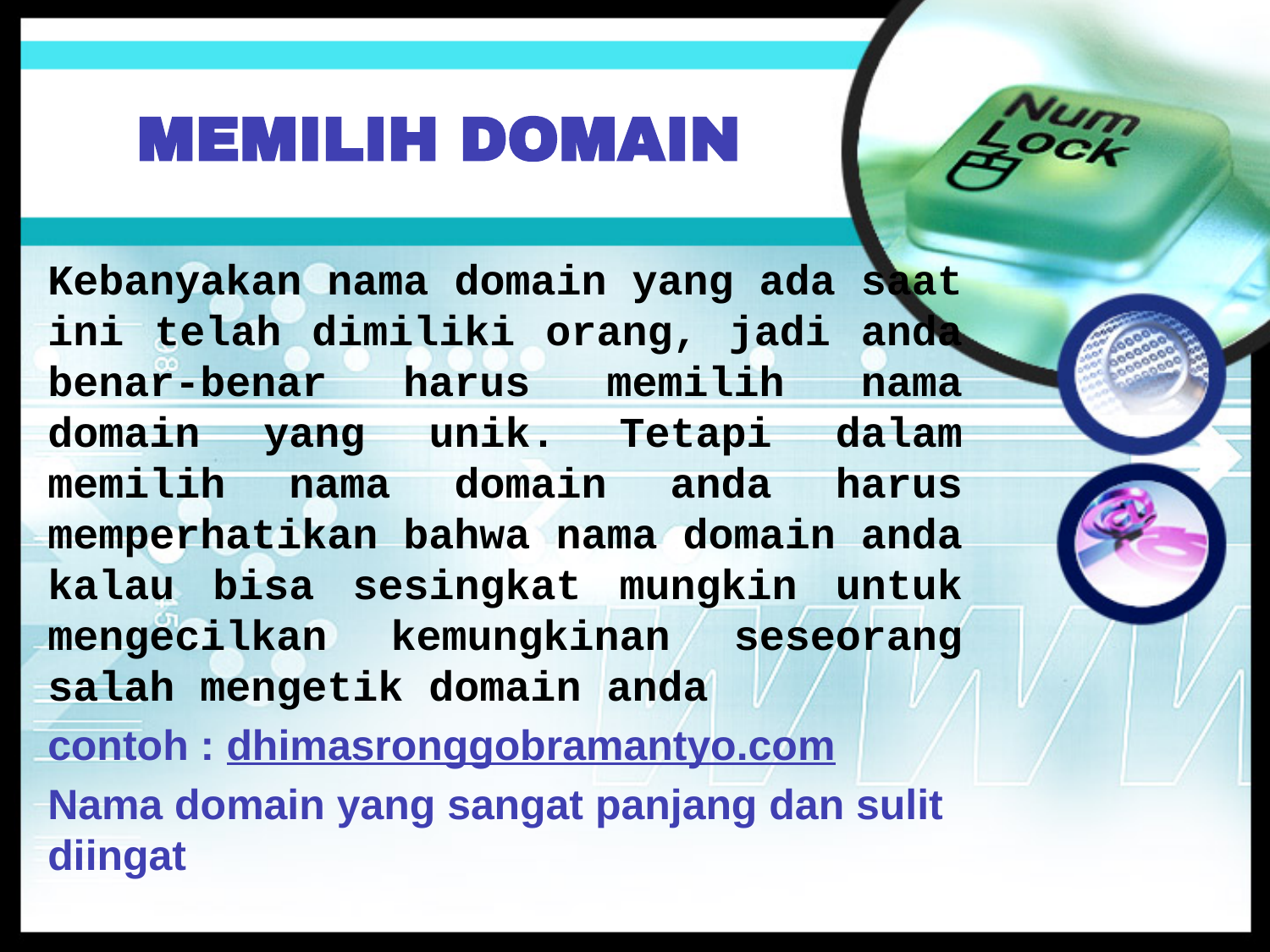

# MEMILIH DOMAIN
Kebanyakan nama domain yang ada saat ini telah dimiliki orang, jadi anda benar-benar harus memilih nama domain yang unik. Tetapi dalam memilih nama domain anda harus memperhatikan bahwa nama domain anda kalau bisa sesingkat mungkin untuk mengecilkan kemungkinan seseorang salah mengetik domain anda
contoh : dhimasronggobramantyo.com
Nama domain yang sangat panjang dan sulit diingat